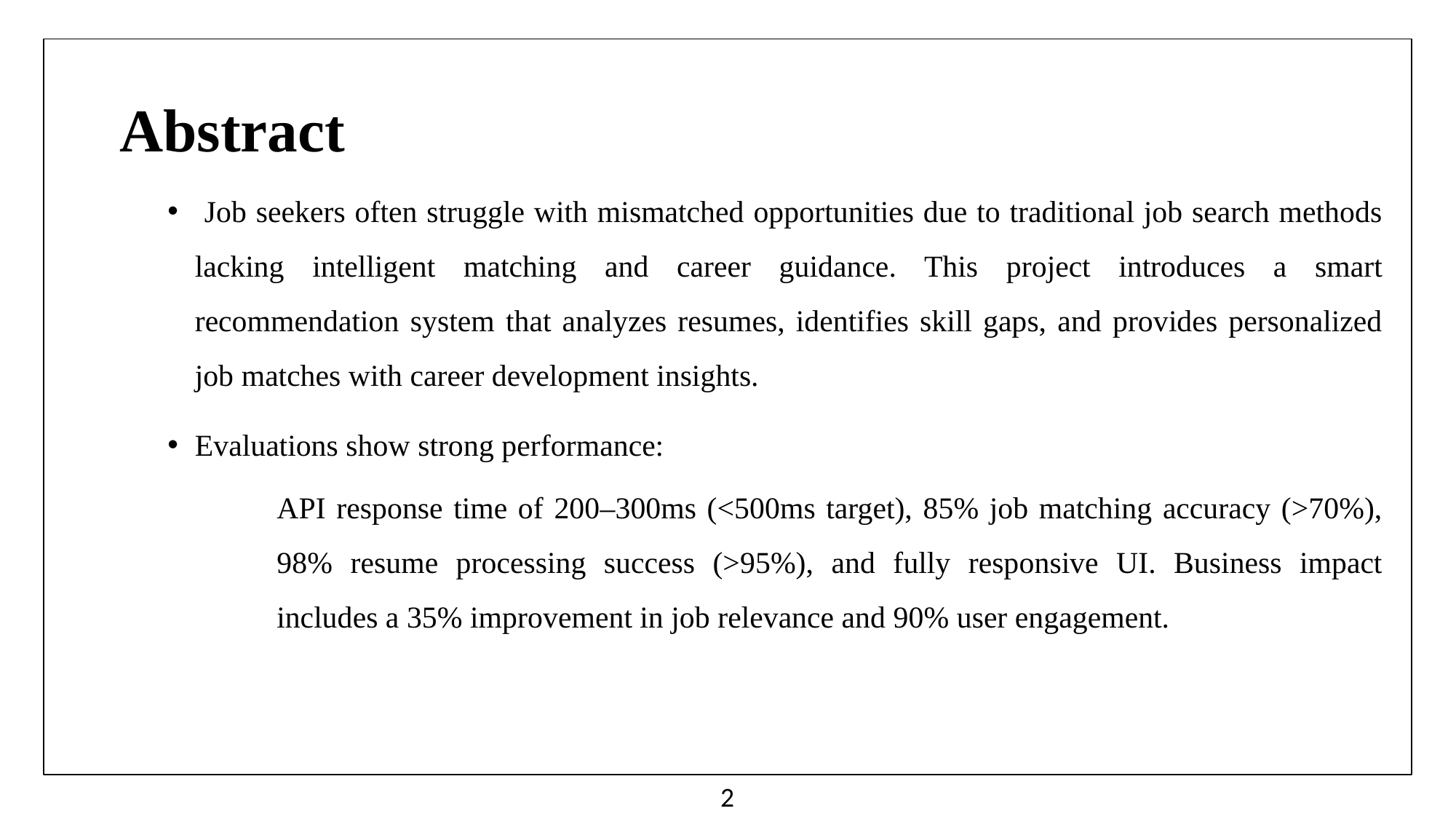

# Abstract
 Job seekers often struggle with mismatched opportunities due to traditional job search methods lacking intelligent matching and career guidance. This project introduces a smart recommendation system that analyzes resumes, identifies skill gaps, and provides personalized job matches with career development insights.
Evaluations show strong performance:
API response time of 200–300ms (<500ms target), 85% job matching accuracy (>70%), 98% resume processing success (>95%), and fully responsive UI. Business impact includes a 35% improvement in job relevance and 90% user engagement.

2